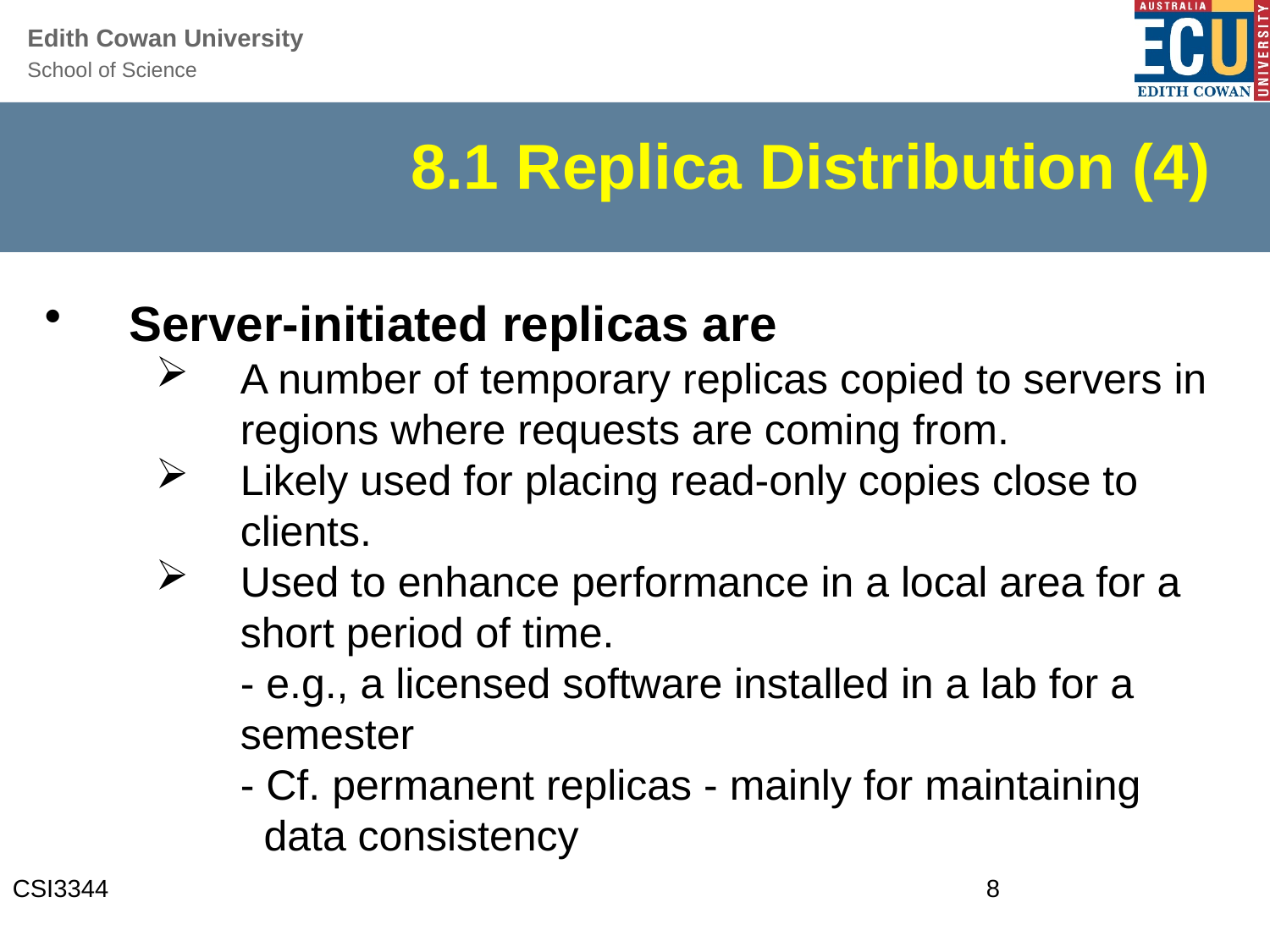

# 8.1 Replica Distribution (4)
Server-initiated replicas are
A number of temporary replicas copied to servers in regions where requests are coming from.
Likely used for placing read-only copies close to clients.
Used to enhance performance in a local area for a short period of time.
- e.g., a licensed software installed in a lab for a semester
- Cf. permanent replicas - mainly for maintaining
  data consistency
CSI3344
8